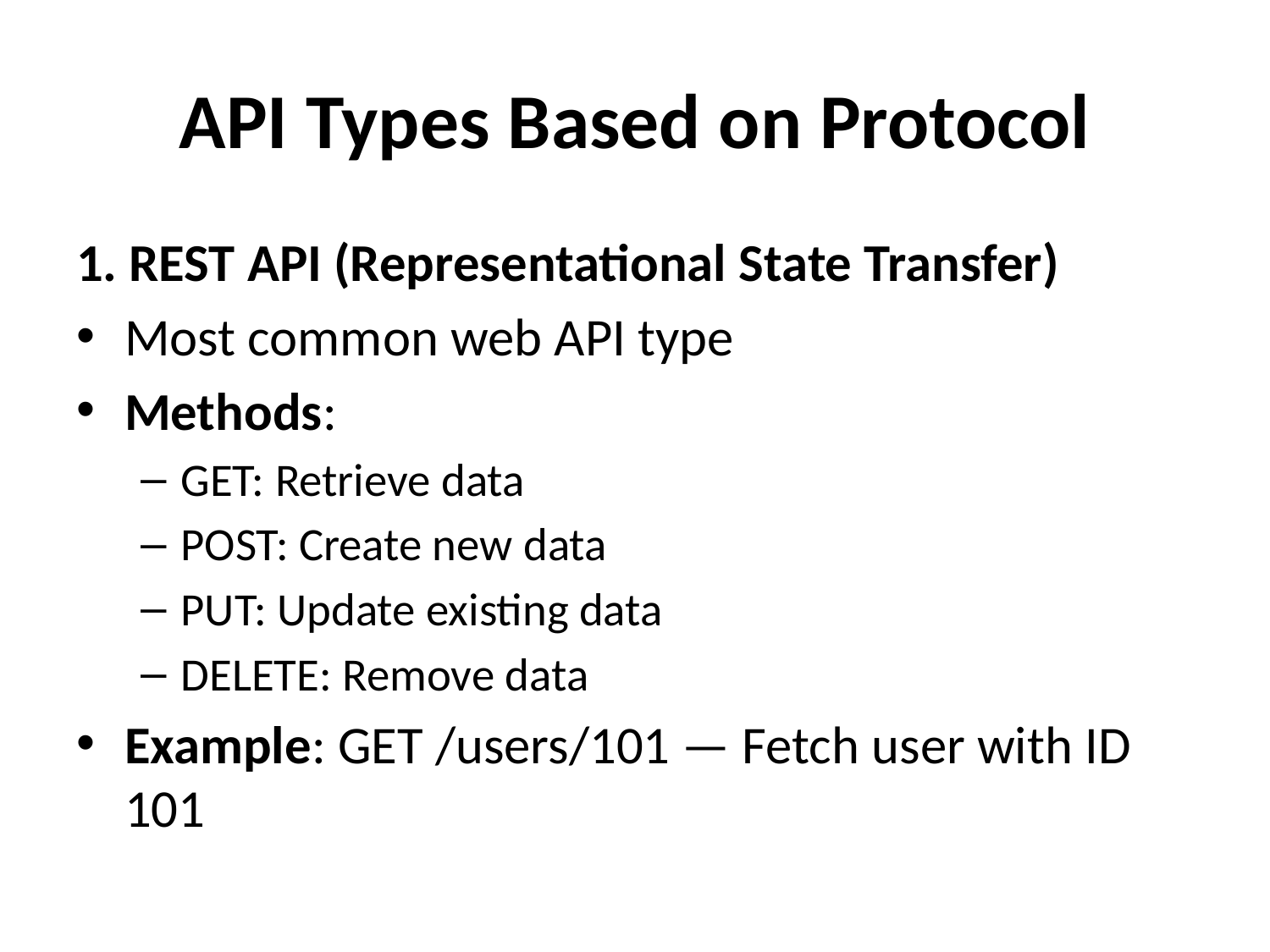

# API Types Based on Protocol
1. REST API (Representational State Transfer)
Most common web API type
Methods:
GET: Retrieve data
POST: Create new data
PUT: Update existing data
DELETE: Remove data
Example: GET /users/101 — Fetch user with ID 101